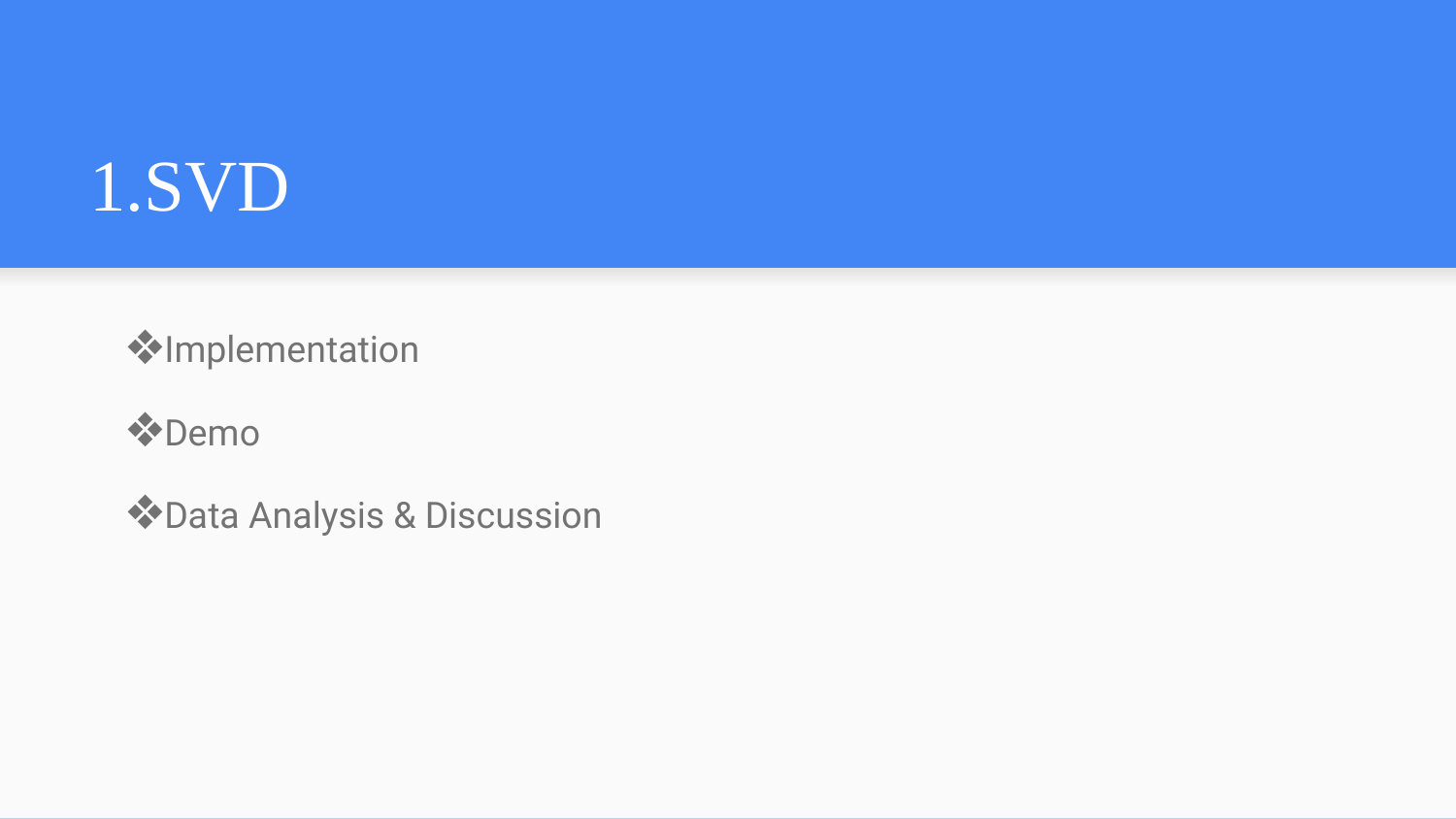

# 1.SVD
Implementation
Demo
Data Analysis & Discussion